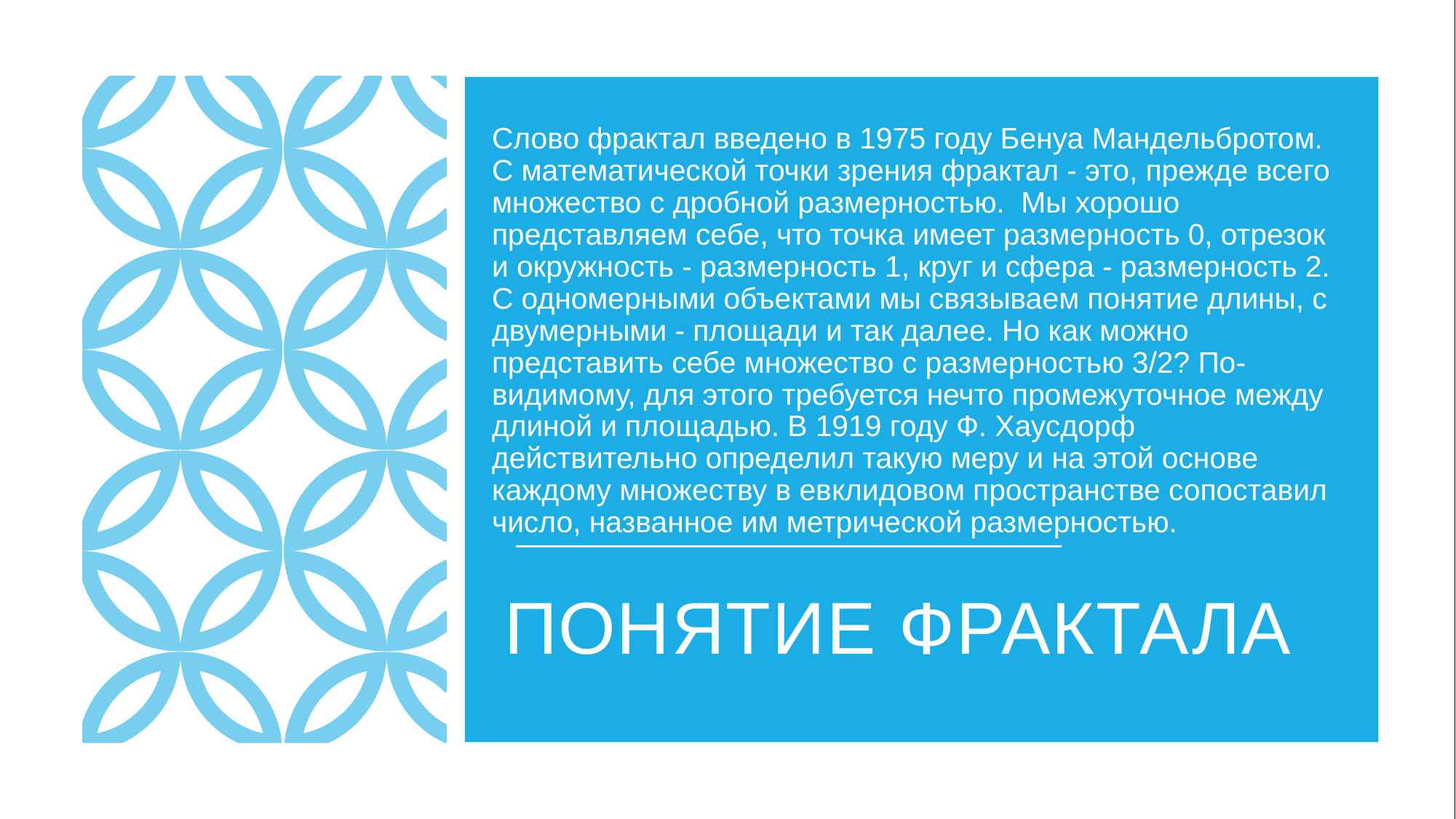

Слово фрактал введено в 1975 году Бенуа Мандельбротом. С математической точки зрения фрактал - это, прежде всего множество с дробной размерностью.  Мы хорошо представляем себе, что точка имеет размерность 0, отрезок и окружность - размерность 1, круг и сфера - размерность 2. С одномерными объектами мы связываем понятие длины, с двумерными - площади и так далее. Но как можно представить себе множество с размерностью 3/2? По-видимому, для этого требуется нечто промежуточное между длиной и площадью. В 1919 году Ф. Хаусдорф действительно определил такую меру и на этой основе каждому множеству в евклидовом пространстве сопоставил число, названное им метрической размерностью.

# Понятие фрактала